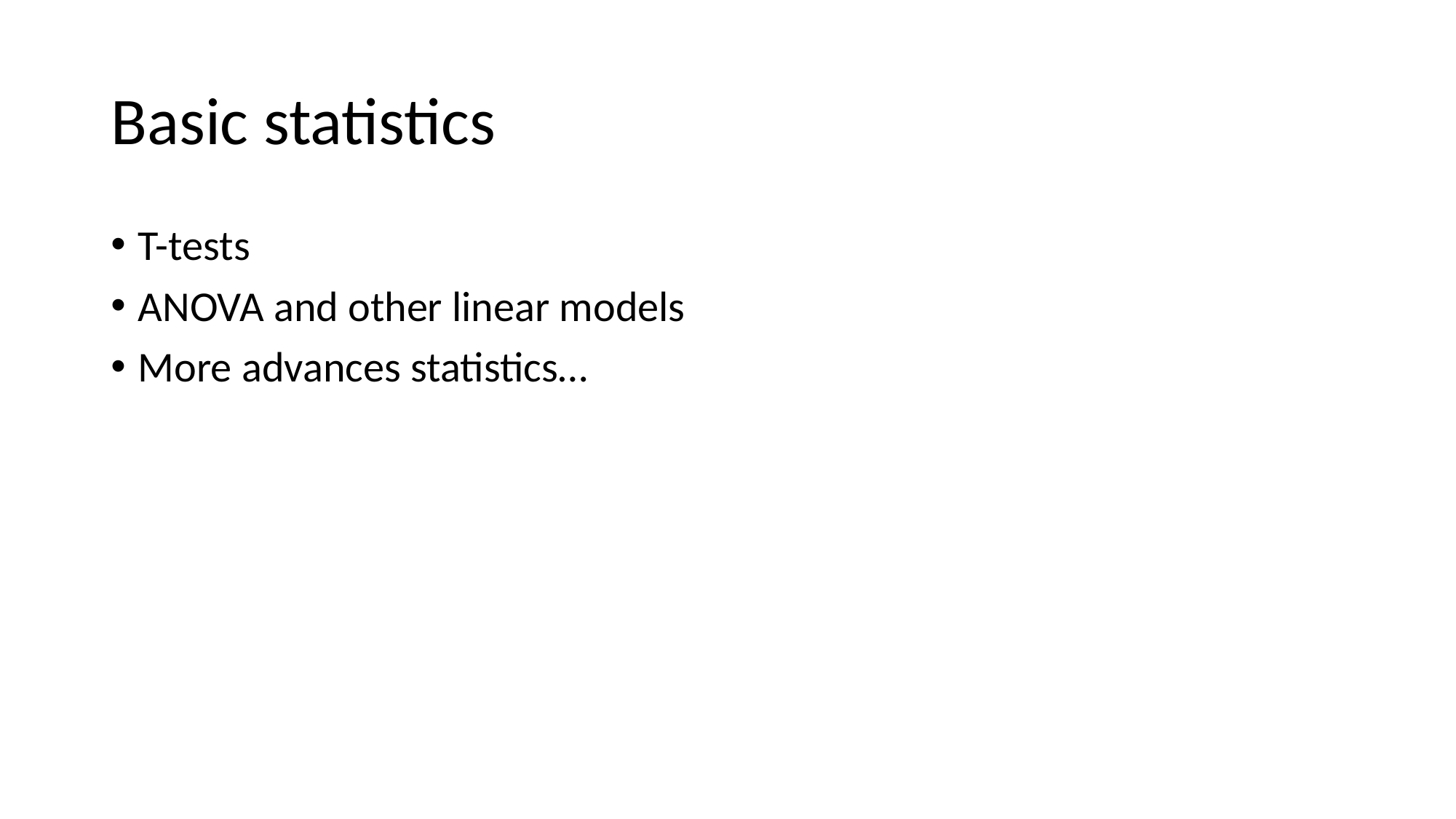

# Basic statistics
T-tests
ANOVA and other linear models
More advances statistics…